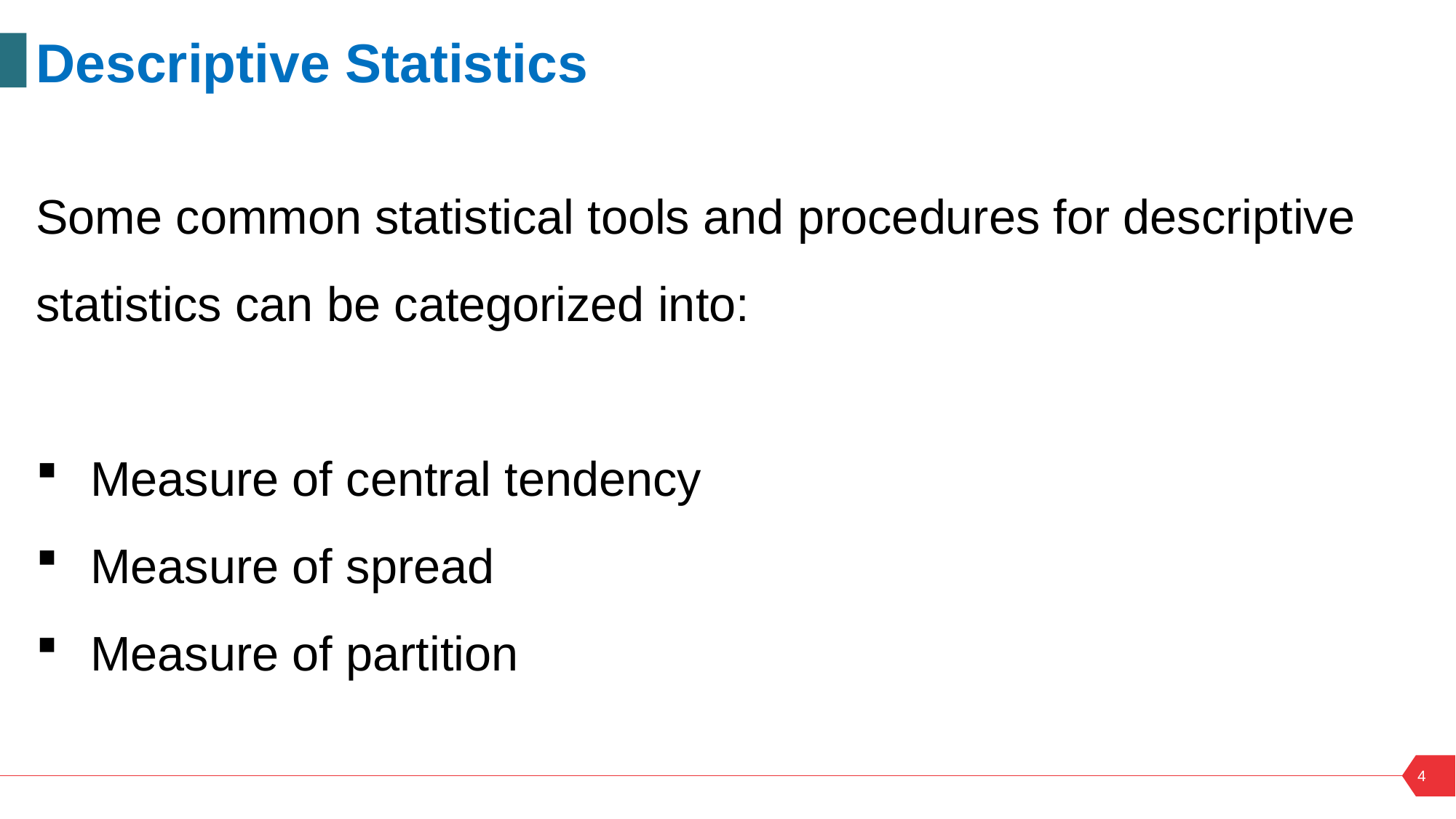

Descriptive Statistics
Some common statistical tools and procedures for descriptive statistics can be categorized into:

Measure of central tendency
Measure of spread
Measure of partition